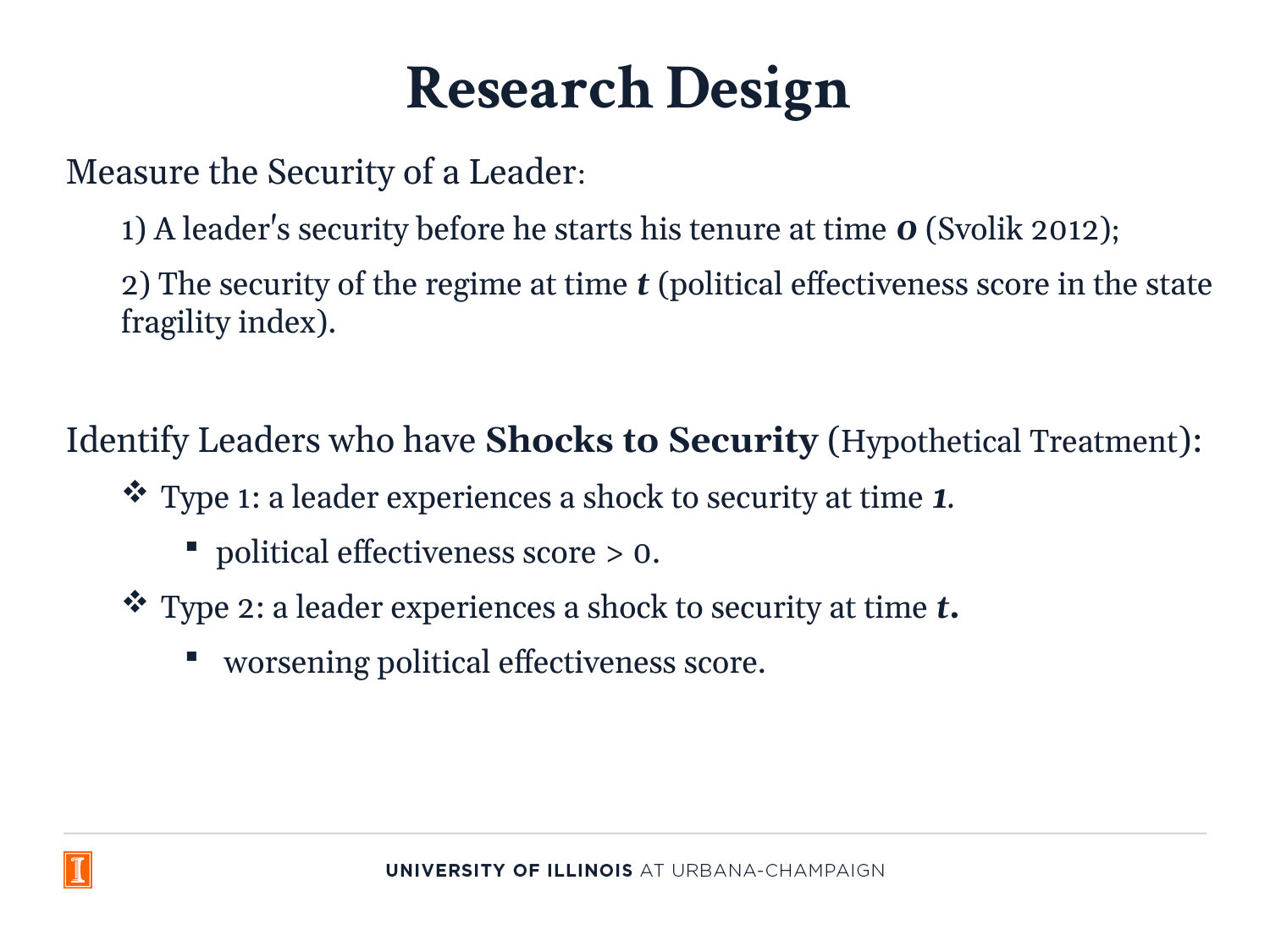

# Research Design
Measure the Security of a Leader:
1) A leader's security before he starts his tenure at time 0 (Svolik 2012);
2) The security of the regime at time t (political effectiveness score in the state fragility index).

Identify Leaders who have Shocks to Security (Hypothetical Treatment):
Type 1: a leader experiences a shock to security at time 1.
political effectiveness score > 0.
Type 2: a leader experiences a shock to security at time t.
worsening political effectiveness score.